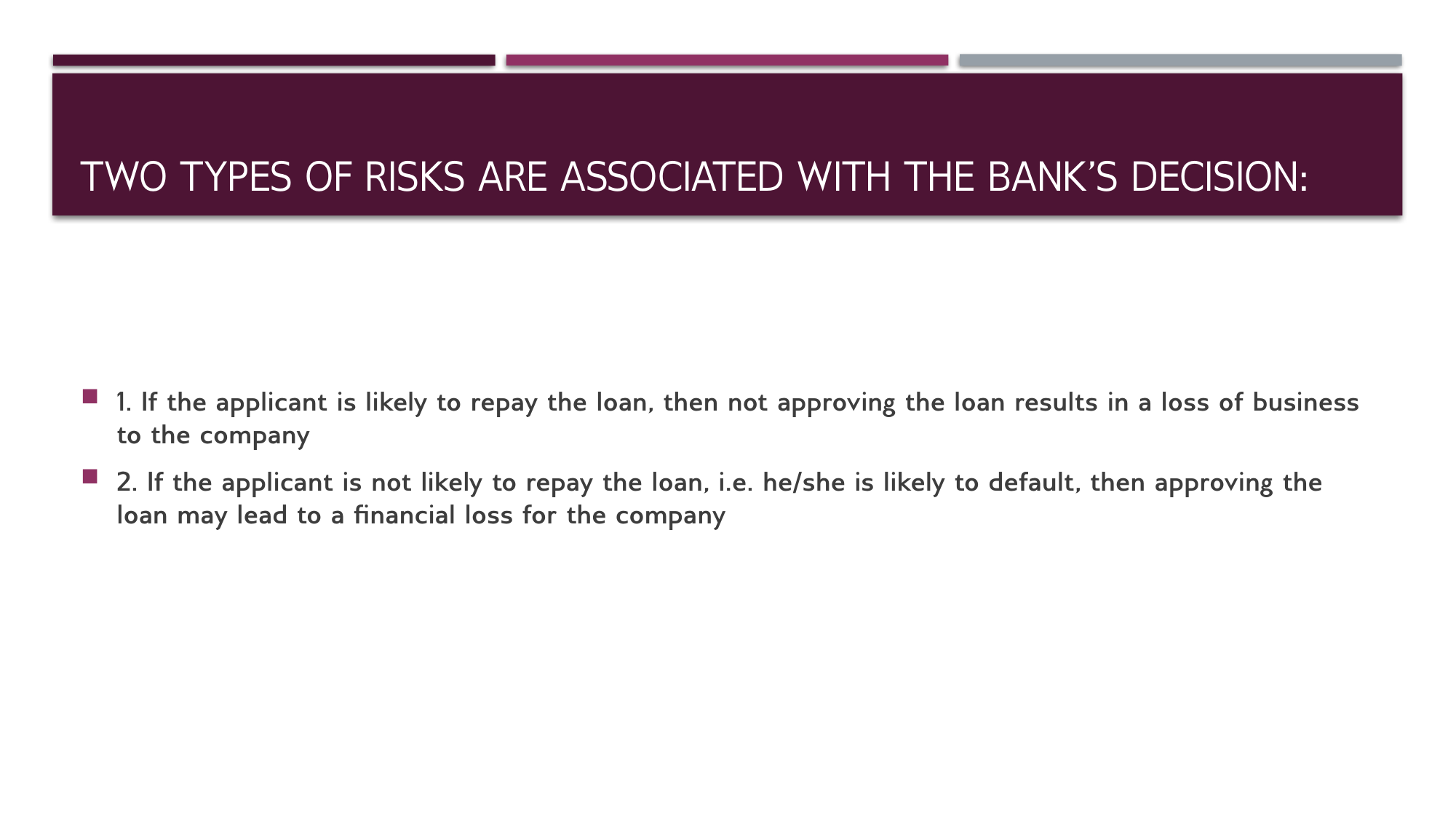

# Two types of risks are associated with the bank’s decision:
1. If the applicant is likely to repay the loan, then not approving the loan results in a loss of business to the company
2. If the applicant is not likely to repay the loan, i.e. he/she is likely to default, then approving the loan may lead to a financial loss for the company